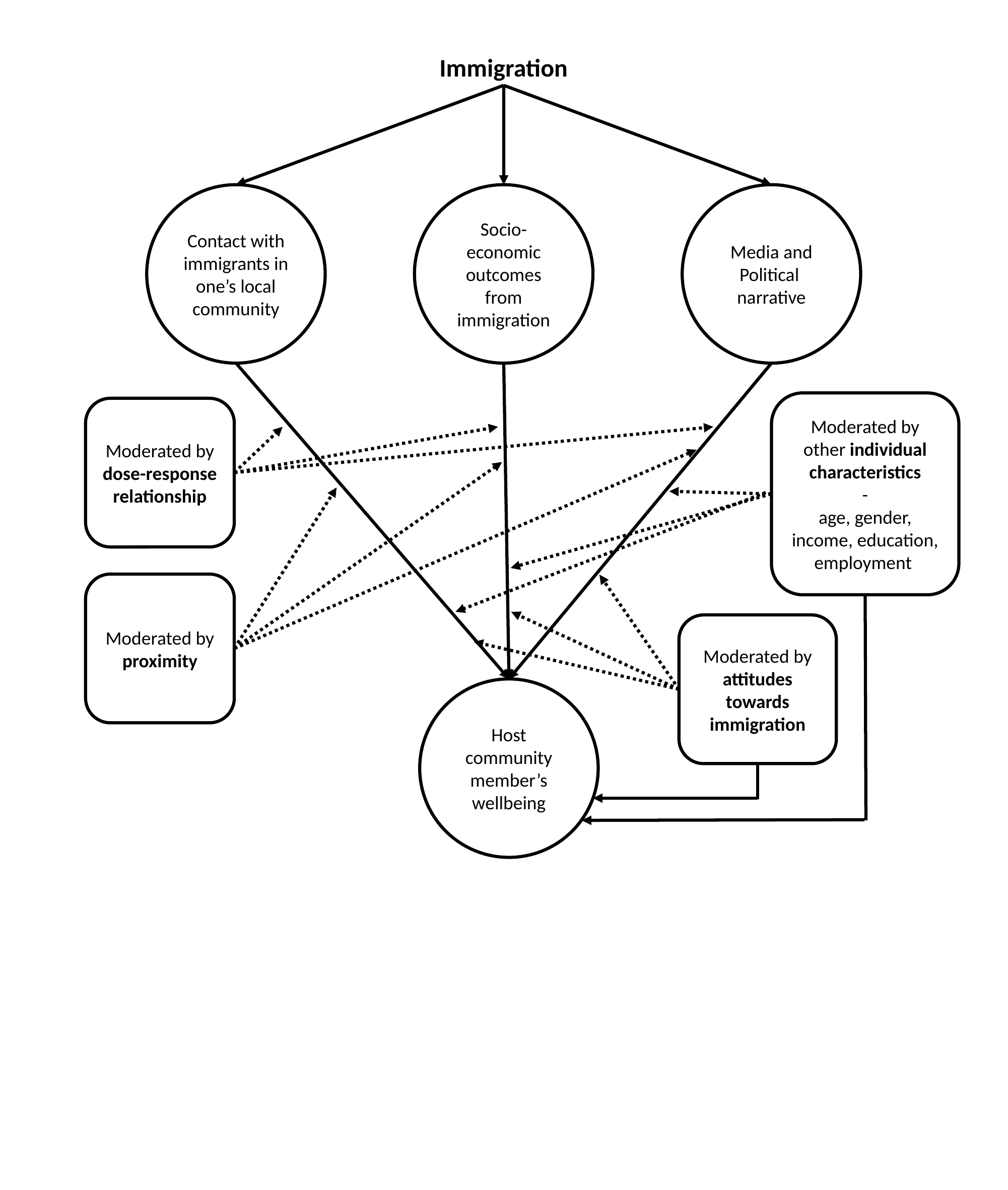

Immigration
Contact with immigrants in one’s local community
Socio-economic outcomes from immigration
Media and Political  narrative
Moderated by other individual characteristics
-
age, gender, income, education, employment
Moderated by dose-response relationship
Moderated by proximity
Moderated by attitudes towards immigration
Host community member’s wellbeing